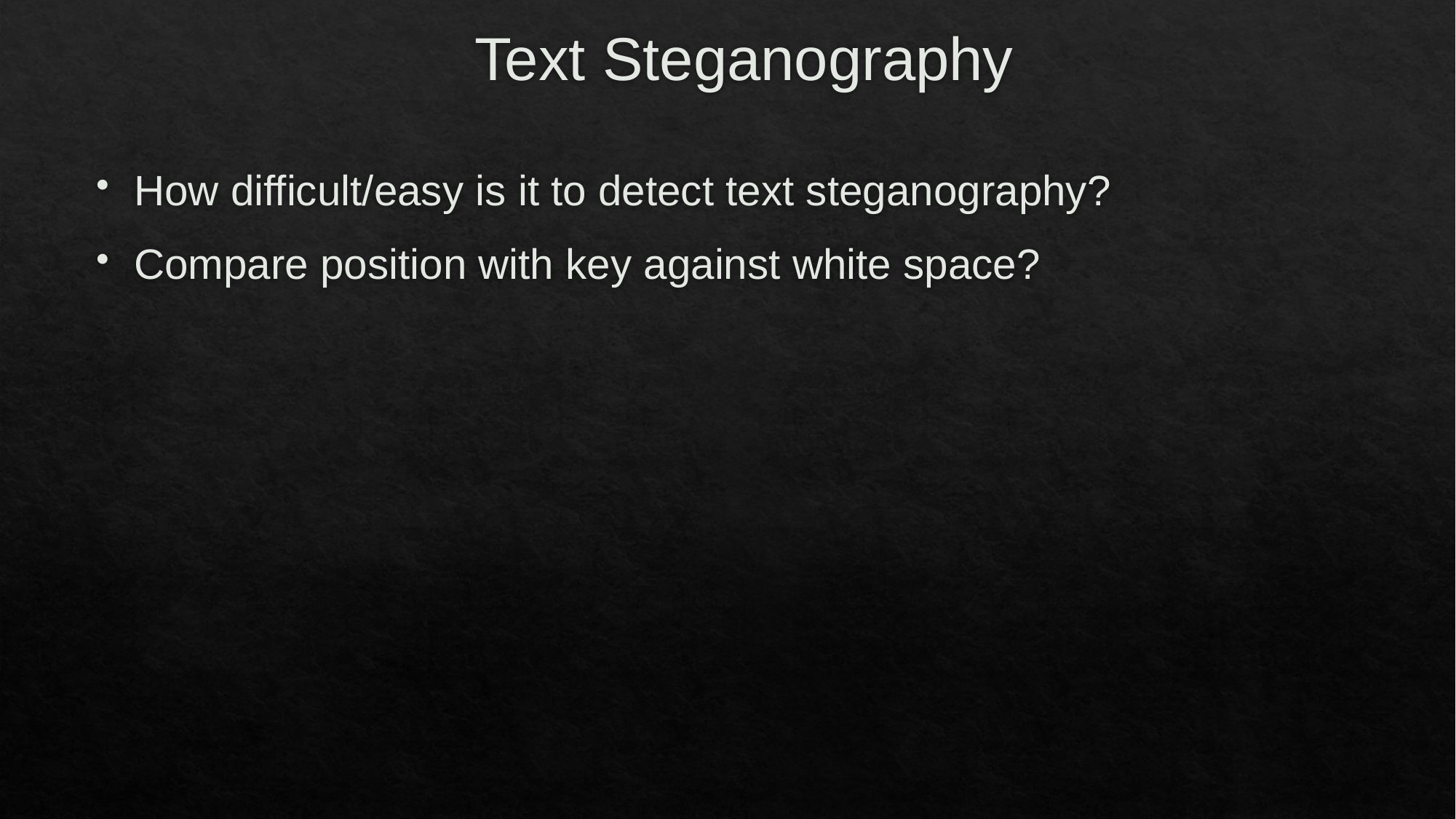

# Text Steganography
How difficult/easy is it to detect text steganography?
Compare position with key against white space?